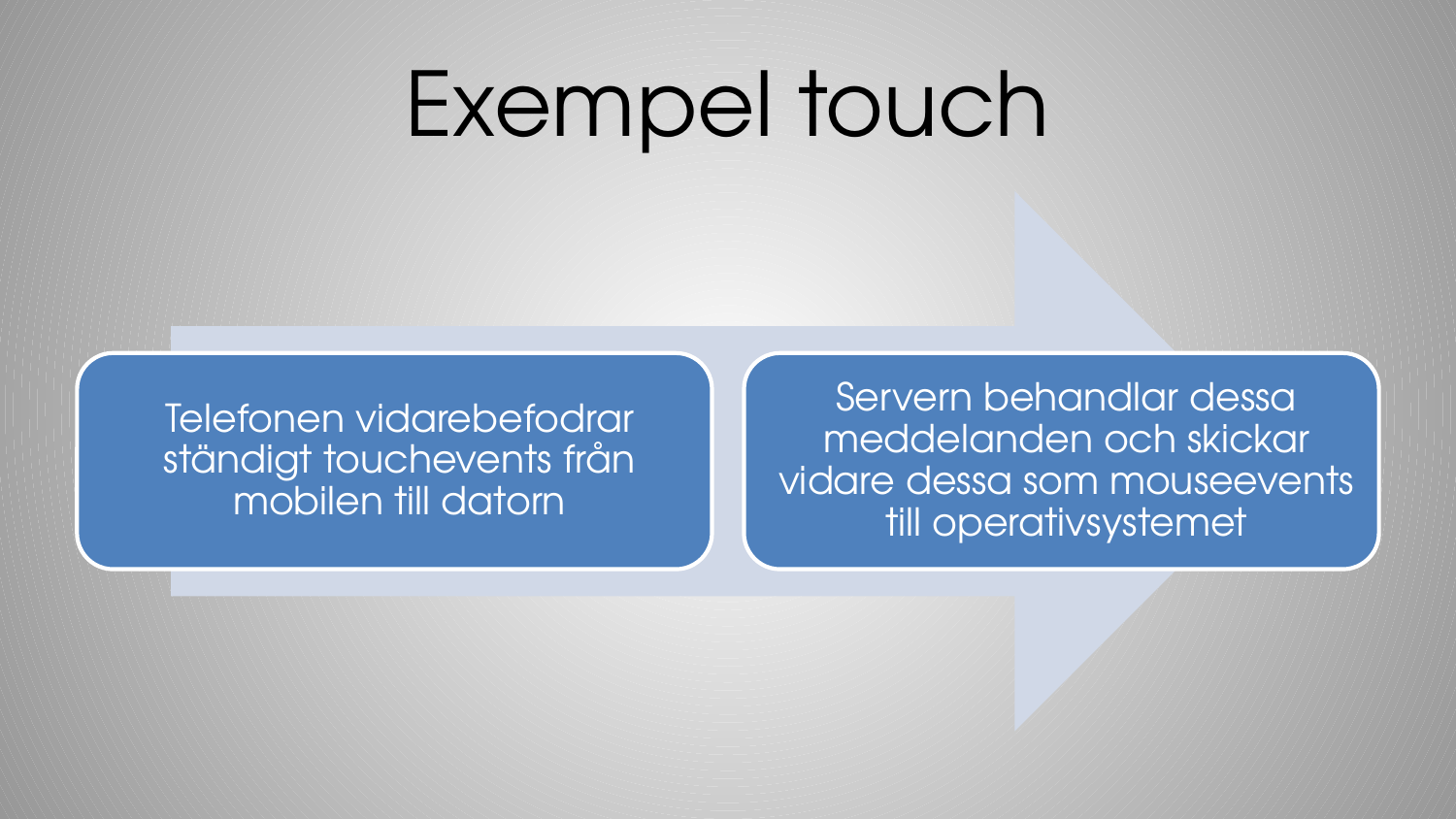

# Exempel touch
Telefonen vidarebefodrar ständigt touchevents från mobilen till datorn
Servern behandlar dessa meddelanden och skickar vidare dessa som mouseevents till operativsystemet